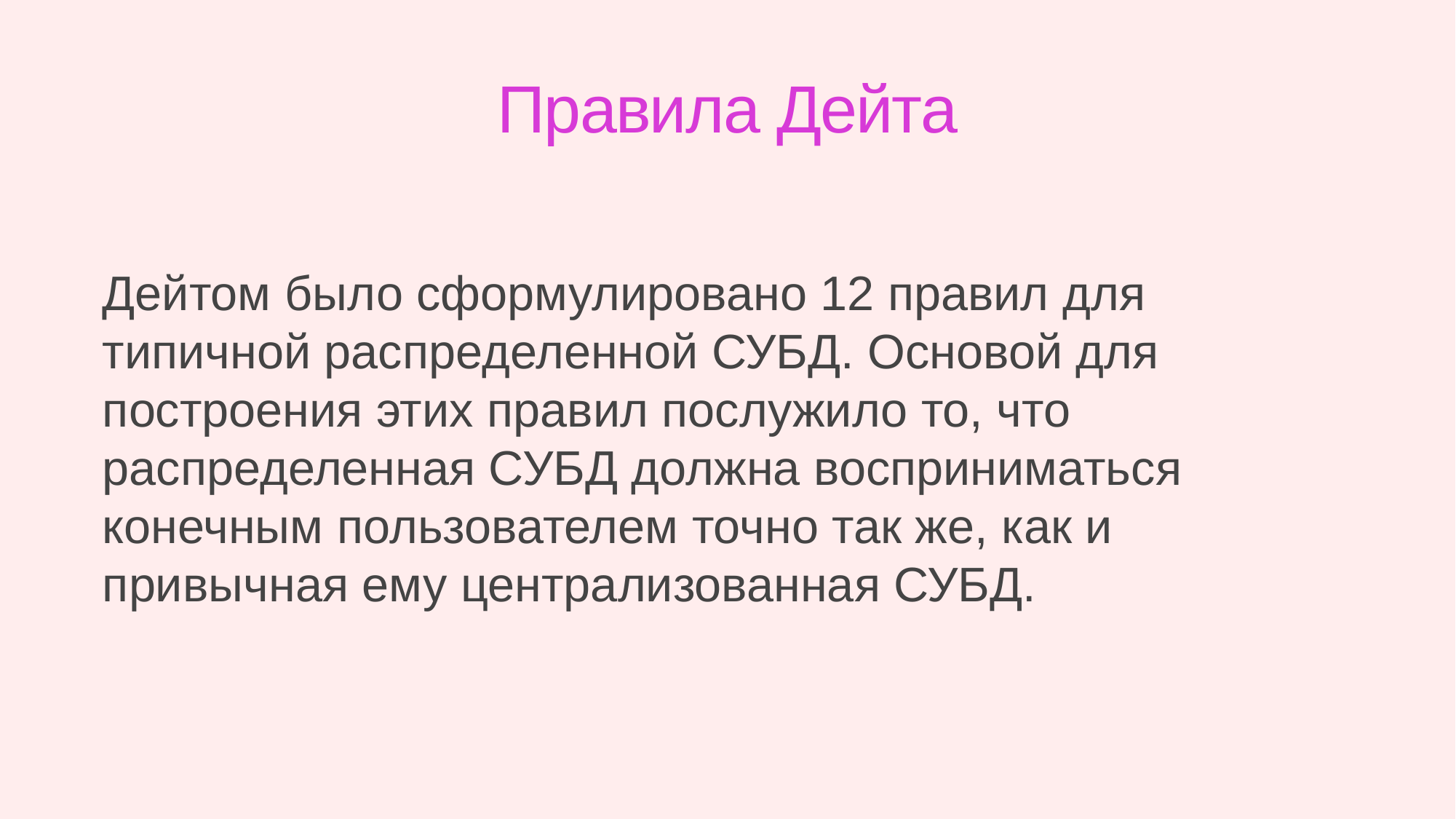

Правила Дейта
Дейтом было сформулировано 12 правил для типичной распределенной СУБД. Основой для построения этих правил послужило то, что распределенная СУБД должна восприниматься конечным пользователем точно так же, как и привычная ему централизованная СУБД.